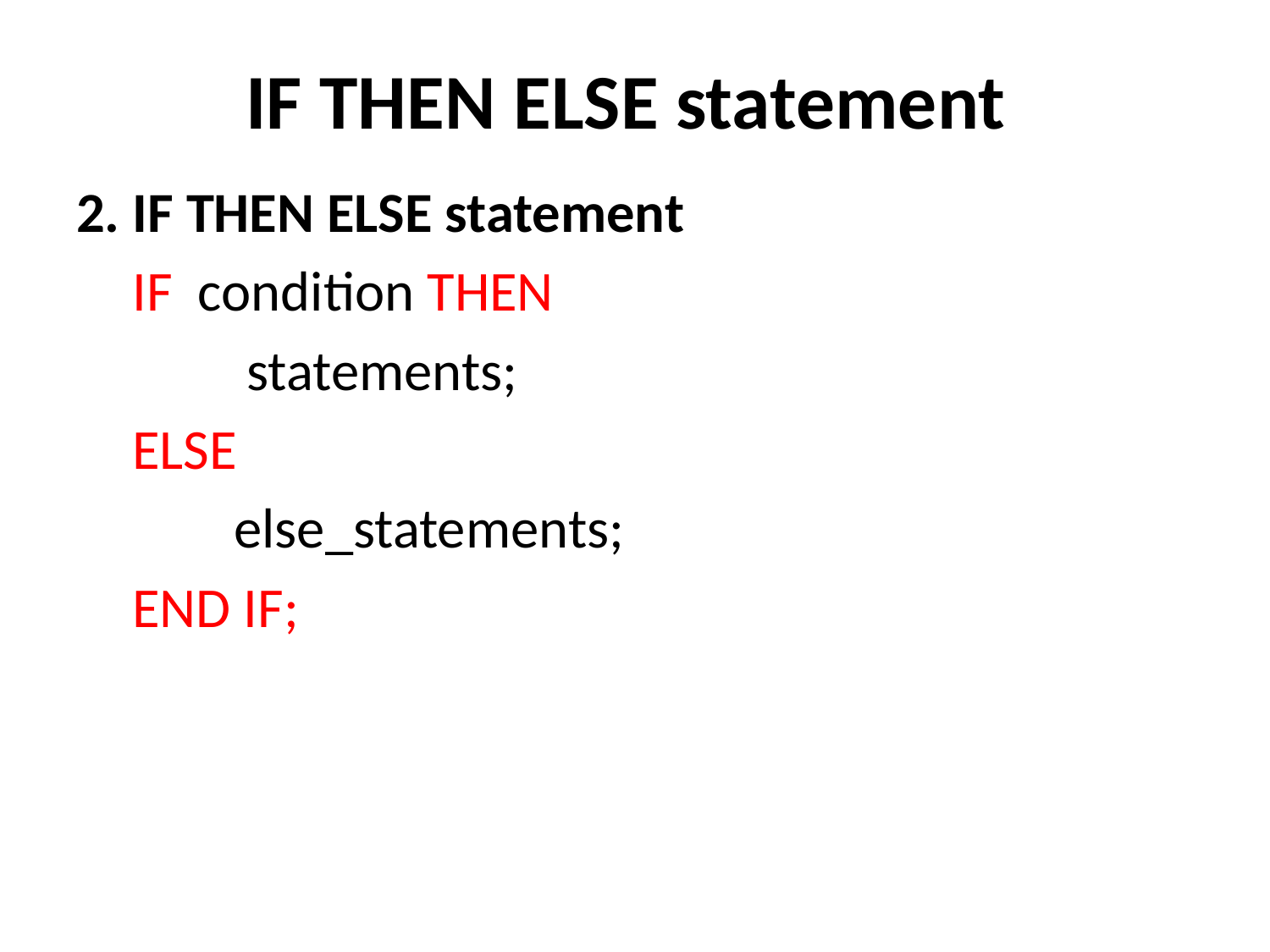

# IF THEN ELSE statement
2. IF THEN ELSE statement
IF  condition THEN
         statements;
ELSE
        else_statements;
END IF;